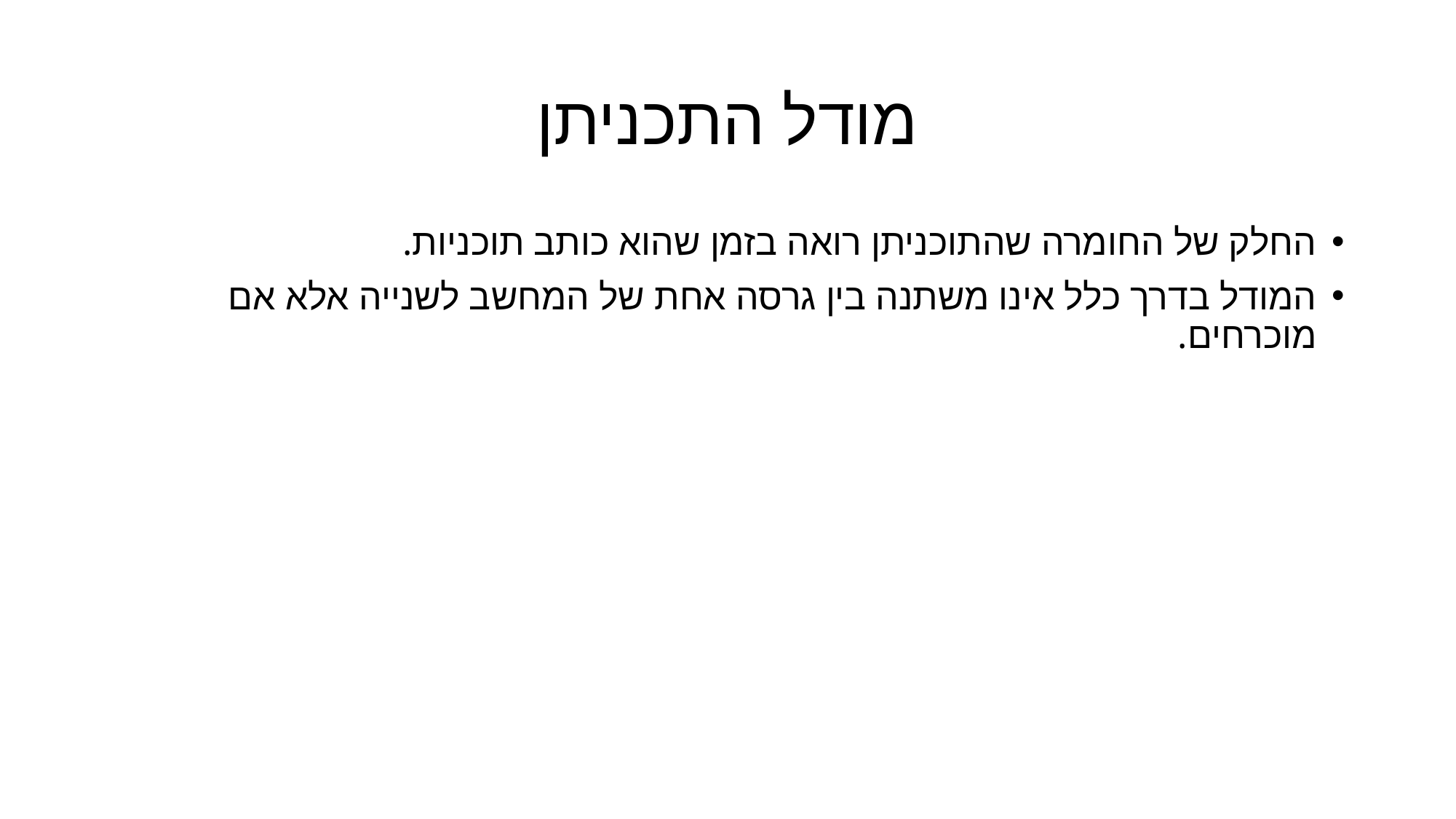

# מודל התכניתן
החלק של החומרה שהתוכניתן רואה בזמן שהוא כותב תוכניות.
המודל בדרך כלל אינו משתנה בין גרסה אחת של המחשב לשנייה אלא אם מוכרחים.